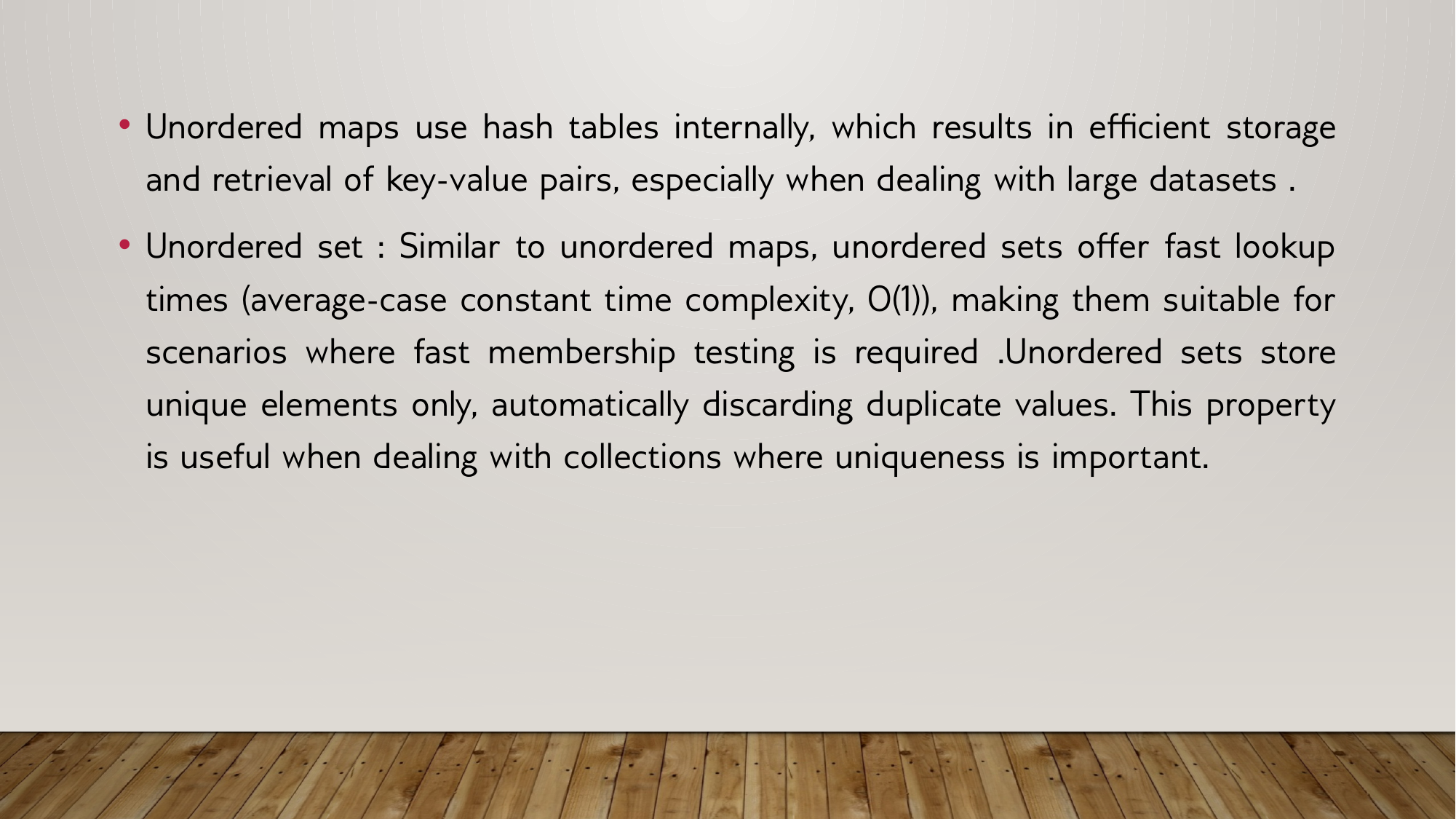

Unordered maps use hash tables internally, which results in efficient storage and retrieval of key-value pairs, especially when dealing with large datasets .
Unordered set : Similar to unordered maps, unordered sets offer fast lookup times (average-case constant time complexity, O(1)), making them suitable for scenarios where fast membership testing is required .Unordered sets store unique elements only, automatically discarding duplicate values. This property is useful when dealing with collections where uniqueness is important.